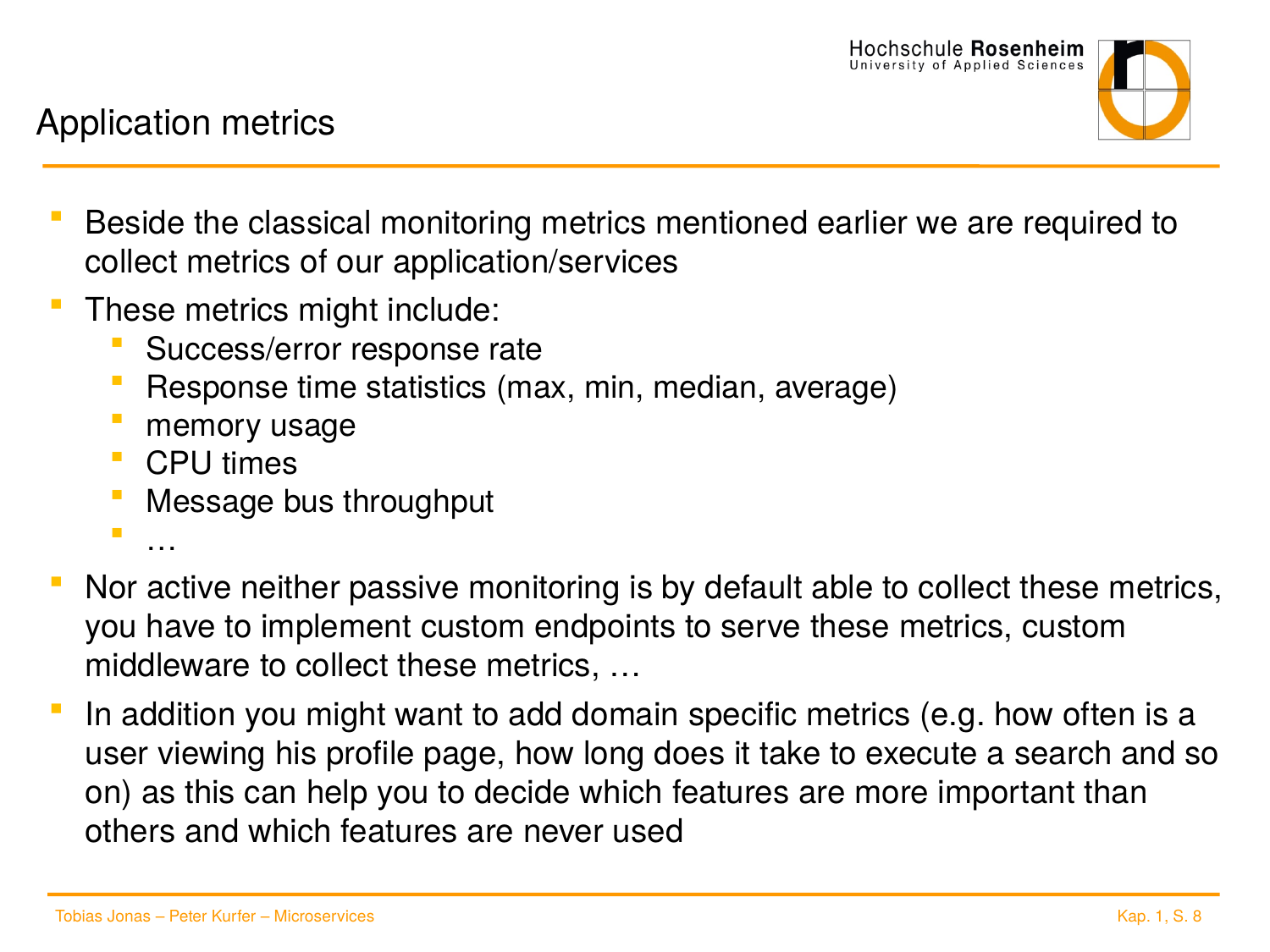

# Application metrics
Beside the classical monitoring metrics mentioned earlier we are required to collect metrics of our application/services
These metrics might include:
Success/error response rate
Response time statistics (max, min, median, average)
memory usage
CPU times
Message bus throughput
…
Nor active neither passive monitoring is by default able to collect these metrics, you have to implement custom endpoints to serve these metrics, custom middleware to collect these metrics, …
In addition you might want to add domain specific metrics (e.g. how often is a user viewing his profile page, how long does it take to execute a search and so on) as this can help you to decide which features are more important than others and which features are never used